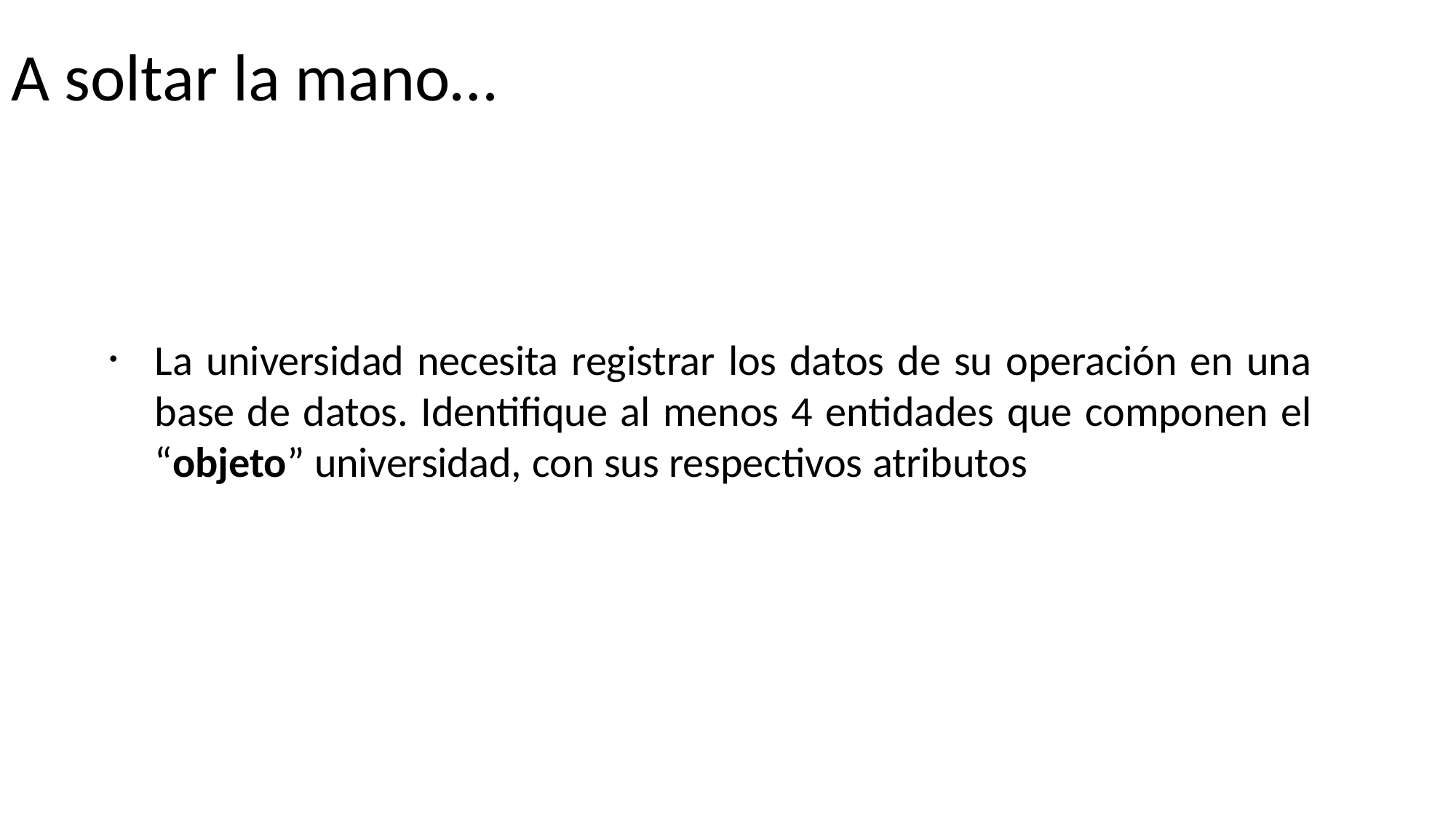

# A soltar la mano…
La universidad necesita registrar los datos de su operación en una  base de datos. Identifique al menos 4 entidades que componen el  “objeto” universidad, con sus respectivos atributos